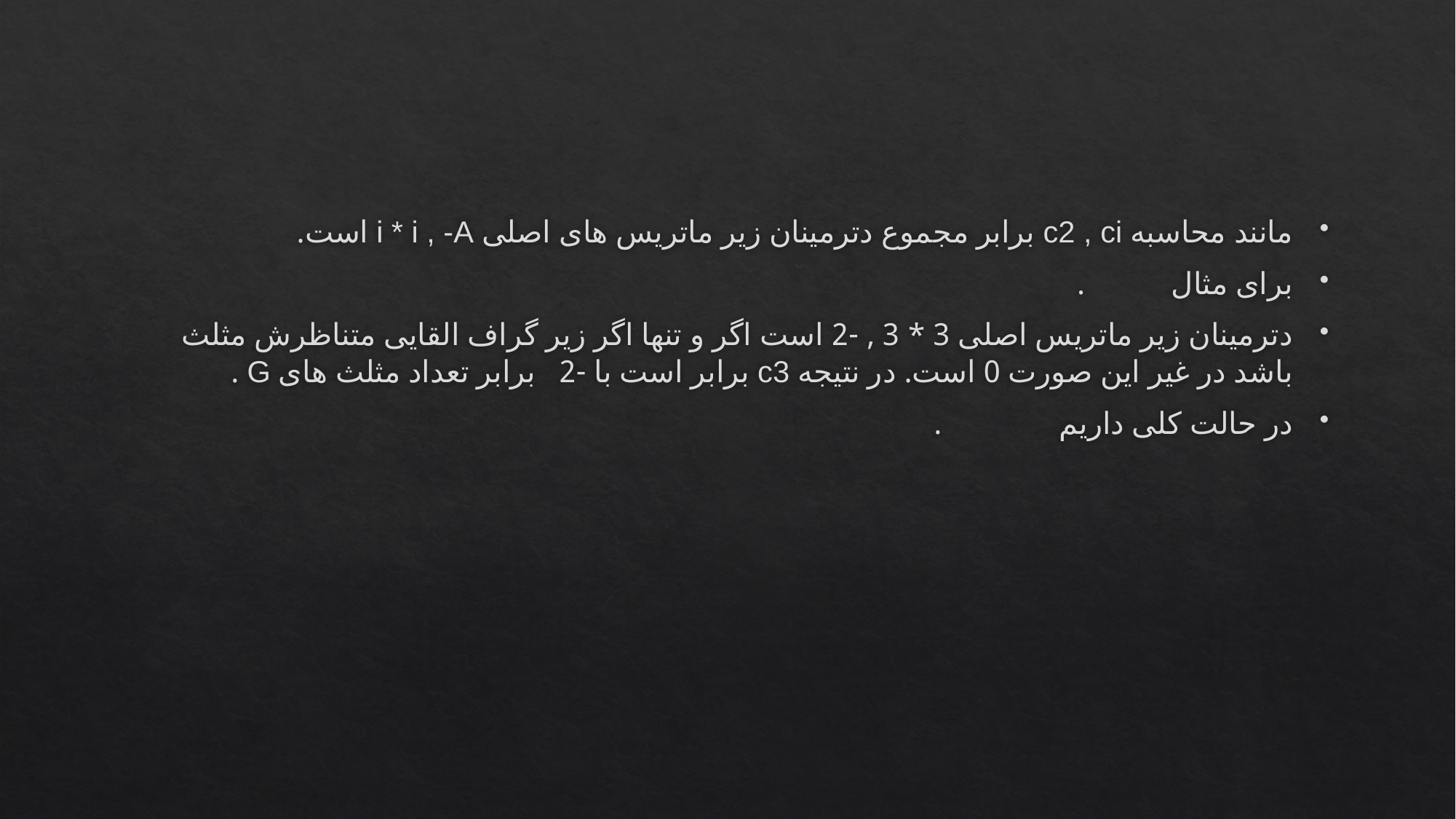

مانند محاسبه c2 , ci برابر مجموع دترمینان زیر ماتریس های اصلی i * i , -A است.
برای مثال           .
دترمینان زیر ماتریس اصلی 3 * 3 , -2 است اگر و تنها اگر زیر گراف القایی متناظرش مثلث باشد در غیر این صورت 0 است. در نتیجه c3 برابر است با -2   برابر تعداد مثلث های G .
در حالت کلی داریم               .